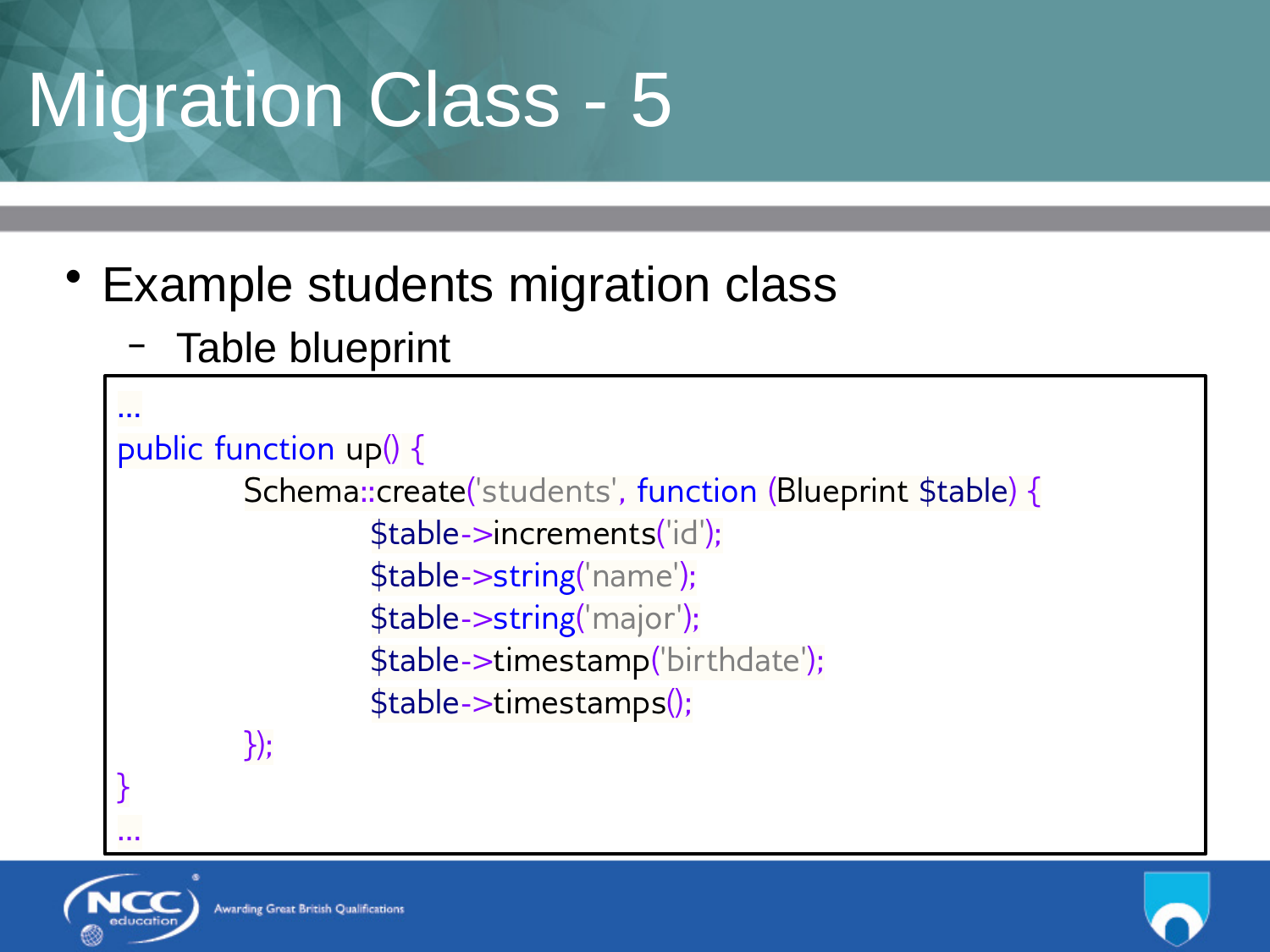

# Migration Class - 5
Example students migration class
Table blueprint

…
public function up() {
	Schema::create('students', function (Blueprint $table) {
		$table->increments('id');
		$table->string('name');
		$table->string('major');
		$table->timestamp('birthdate');
		$table->timestamps();
	});
}
…